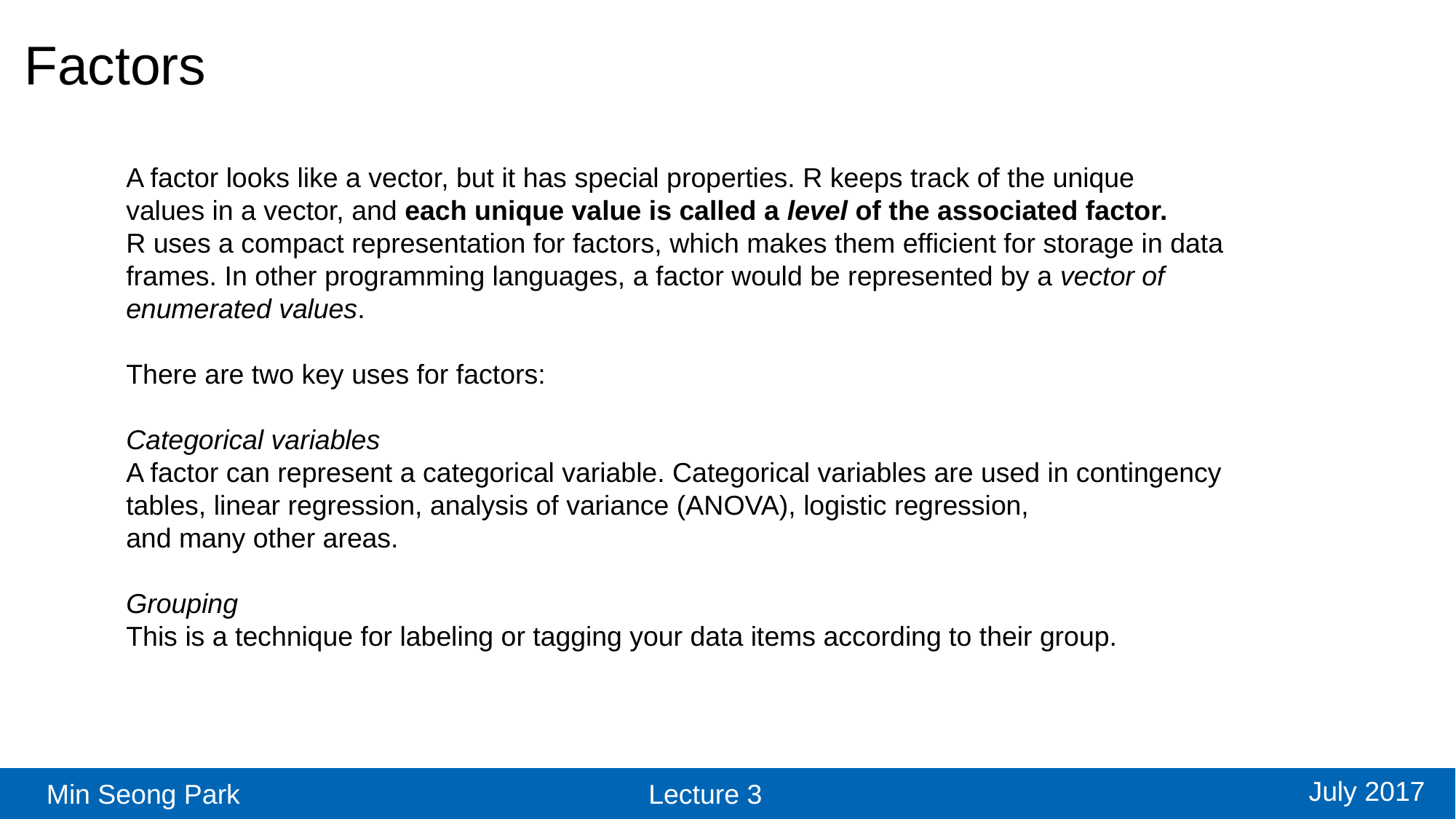

Factors
A factor looks like a vector, but it has special properties. R keeps track of the unique
values in a vector, and each unique value is called a level of the associated factor.
R uses a compact representation for factors, which makes them efficient for storage in data
frames. In other programming languages, a factor would be represented by a vector of
enumerated values.

There are two key uses for factors:

Categorical variables
A factor can represent a categorical variable. Categorical variables are used in contingency
tables, linear regression, analysis of variance (ANOVA), logistic regression,
and many other areas.

Grouping
This is a technique for labeling or tagging your data items according to their group.

July 2017
Min Seong Park
Lecture 3